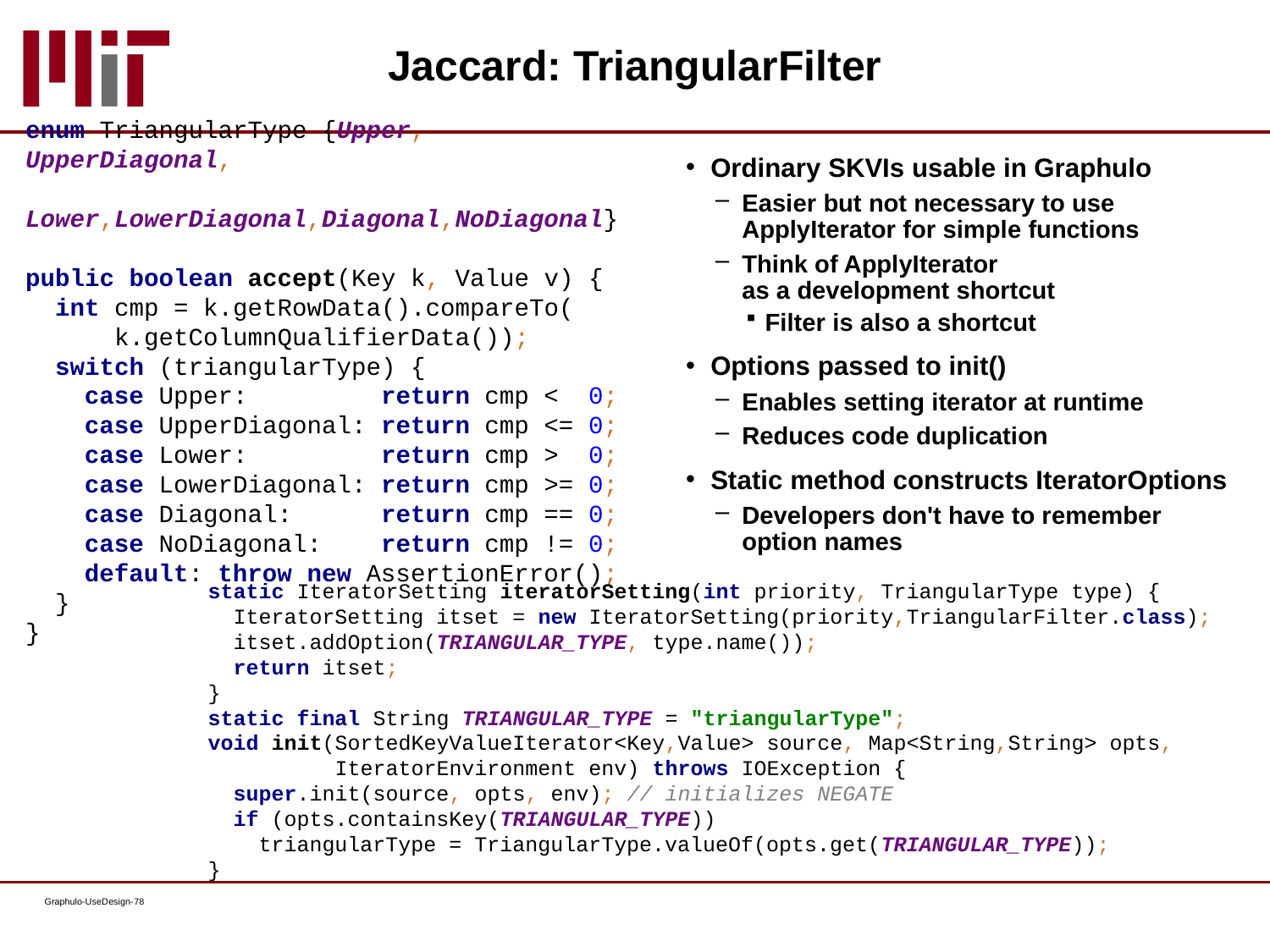

# Jaccard: TriangularFilter
enum TriangularType {Upper, UpperDiagonal,
  Lower,LowerDiagonal,Diagonal,NoDiagonal}
public boolean accept(Key k, Value v) {
  int cmp = k.getRowData().compareTo(
      k.getColumnQualifierData());
  switch (triangularType) {
    case Upper:         return cmp <  0;
    case UpperDiagonal: return cmp <= 0;
    case Lower:         return cmp >  0;
    case LowerDiagonal: return cmp >= 0;
    case Diagonal:      return cmp == 0;
    case NoDiagonal:    return cmp != 0;
    default: throw new AssertionError();
  }
}
Ordinary SKVIs usable in Graphulo
Easier but not necessary to use ApplyIterator for simple functions
Think of ApplyIterator
as a development shortcut
Filter is also a shortcut
Options passed to init()
Enables setting iterator at runtime
Reduces code duplication
Static method constructs IteratorOptions
Developers don't have to remember option names

static IteratorSetting iteratorSetting(int priority, TriangularType type) {
  IteratorSetting itset = new IteratorSetting(priority,TriangularFilter.class);
  itset.addOption(TRIANGULAR_TYPE, type.name());
  return itset;
}
static final String TRIANGULAR_TYPE = "triangularType";
void init(SortedKeyValueIterator<Key,Value> source, Map<String,String> opts,
          IteratorEnvironment env) throws IOException {
  super.init(source, opts, env); // initializes NEGATE
  if (opts.containsKey(TRIANGULAR_TYPE))
    triangularType = TriangularType.valueOf(opts.get(TRIANGULAR_TYPE));
}